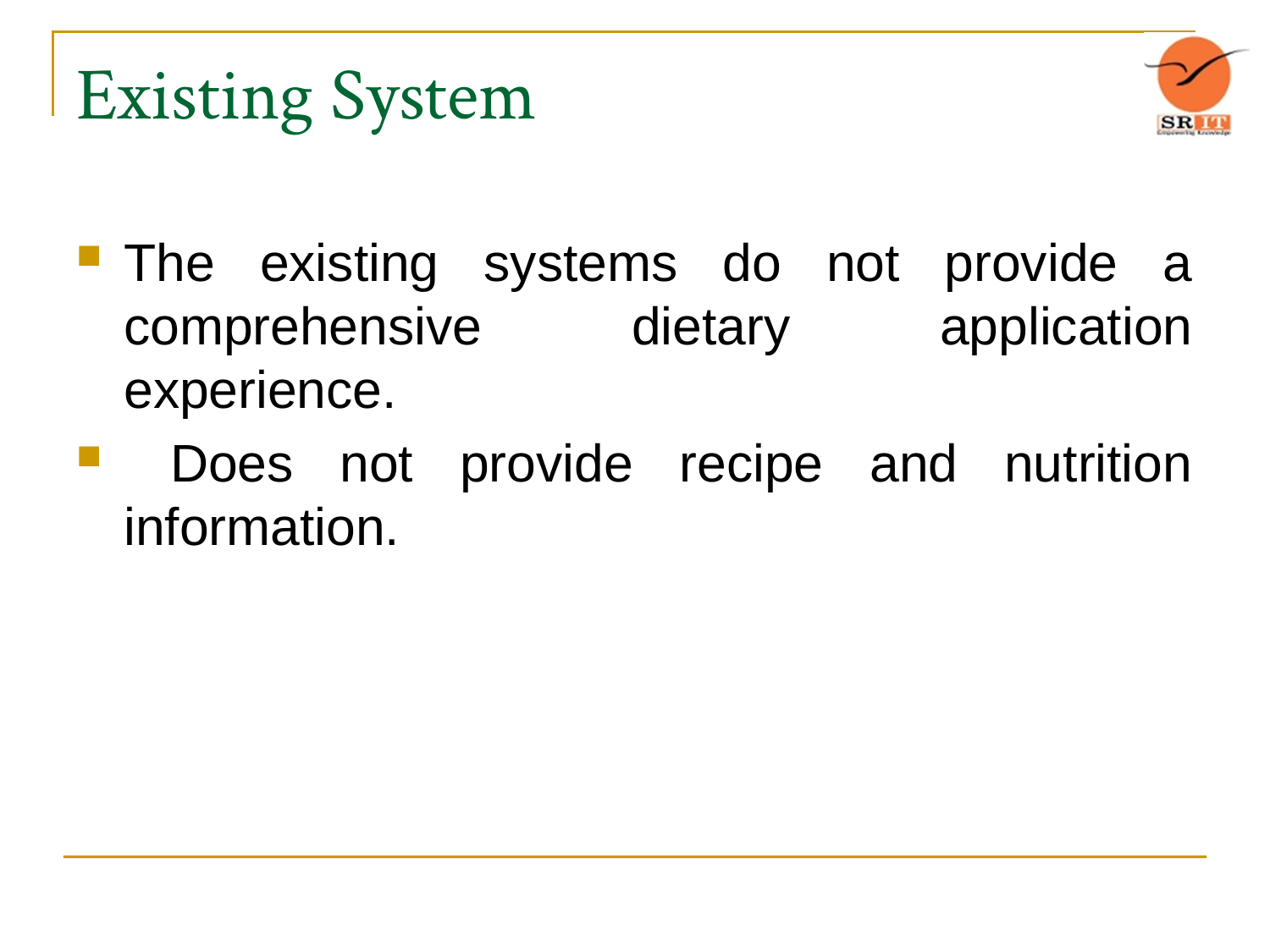

# Existing System
The existing systems do not provide a comprehensive dietary application experience.
 Does not provide recipe and nutrition information.